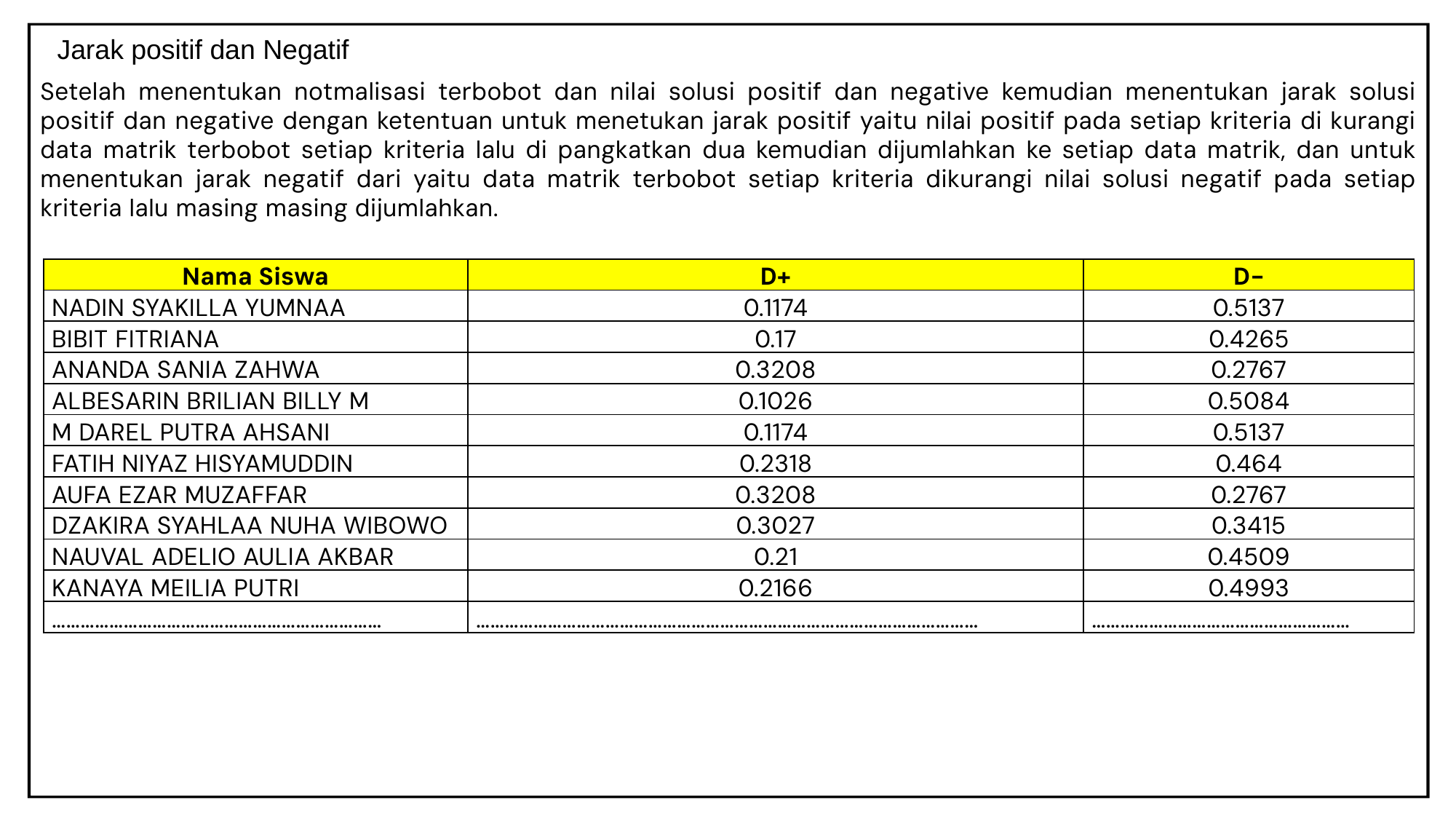

Jarak positif dan Negatif
Setelah menentukan notmalisasi terbobot dan nilai solusi positif dan negative kemudian menentukan jarak solusi positif dan negative dengan ketentuan untuk menetukan jarak positif yaitu nilai positif pada setiap kriteria di kurangi data matrik terbobot setiap kriteria lalu di pangkatkan dua kemudian dijumlahkan ke setiap data matrik, dan untuk menentukan jarak negatif dari yaitu data matrik terbobot setiap kriteria dikurangi nilai solusi negatif pada setiap kriteria lalu masing masing dijumlahkan.
| Nama Siswa | D+ | D- |
| --- | --- | --- |
| NADIN SYAKILLA YUMNAA | 0.1174 | 0.5137 |
| BIBIT FITRIANA | 0.17 | 0.4265 |
| ANANDA SANIA ZAHWA | 0.3208 | 0.2767 |
| ALBESARIN BRILIAN BILLY M | 0.1026 | 0.5084 |
| M DAREL PUTRA AHSANI | 0.1174 | 0.5137 |
| FATIH NIYAZ HISYAMUDDIN | 0.2318 | 0.464 |
| AUFA EZAR MUZAFFAR | 0.3208 | 0.2767 |
| DZAKIRA SYAHLAA NUHA WIBOWO | 0.3027 | 0.3415 |
| NAUVAL ADELIO AULIA AKBAR | 0.21 | 0.4509 |
| KANAYA MEILIA PUTRI | 0.2166 | 0.4993 |
| …………………………………………………………… | …………………………………………………………………………………………… | ……………………………………………… |